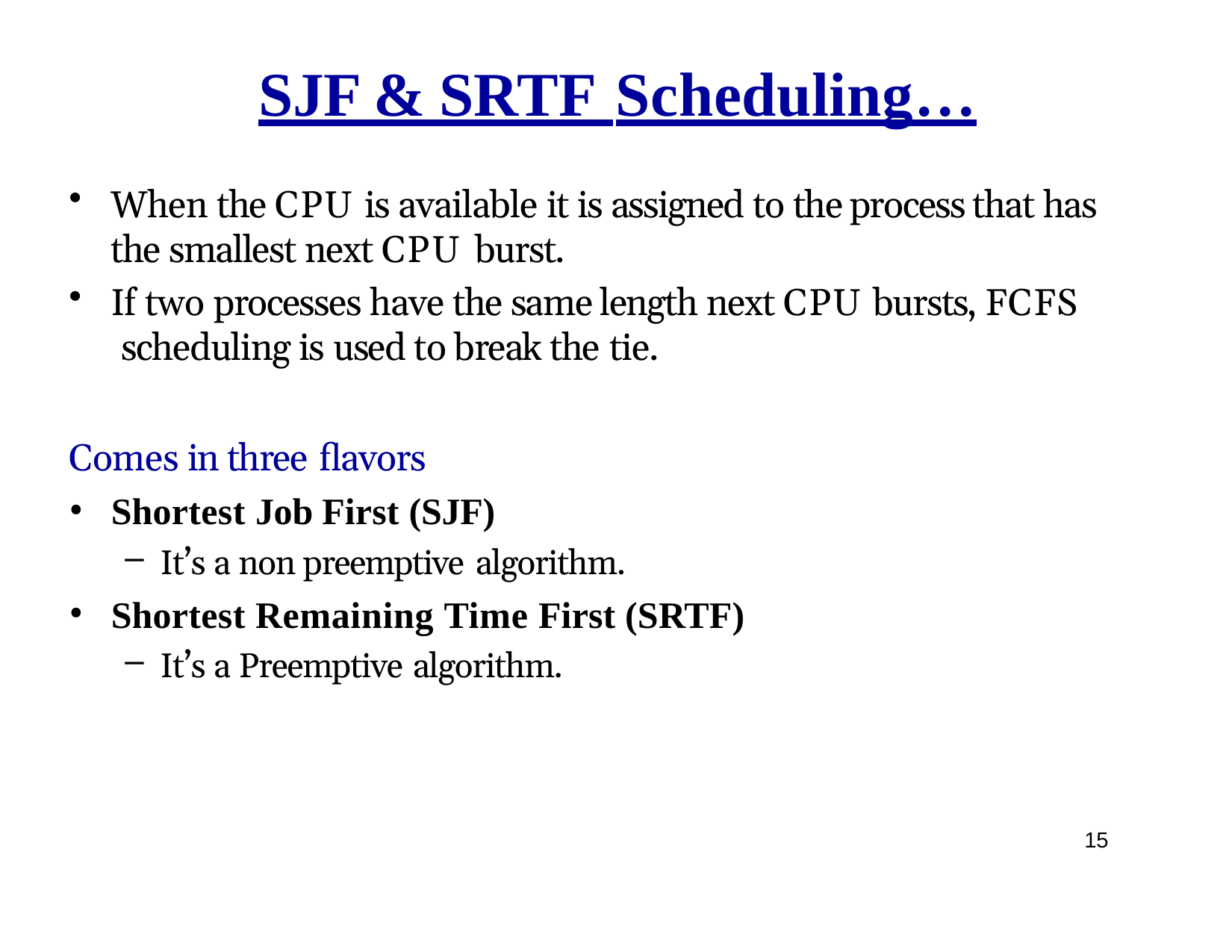

# SJF & SRTF Scheduling…
When the CPU is available it is assigned to the process that has  the smallest next CPU burst.
If two processes have the same length next CPU bursts, FCFS  scheduling is used to break the tie.

Comes in three flavors
Shortest Job First (SJF)
It’s a non preemptive algorithm.
Shortest Remaining Time First (SRTF)
It’s a Preemptive algorithm.
15